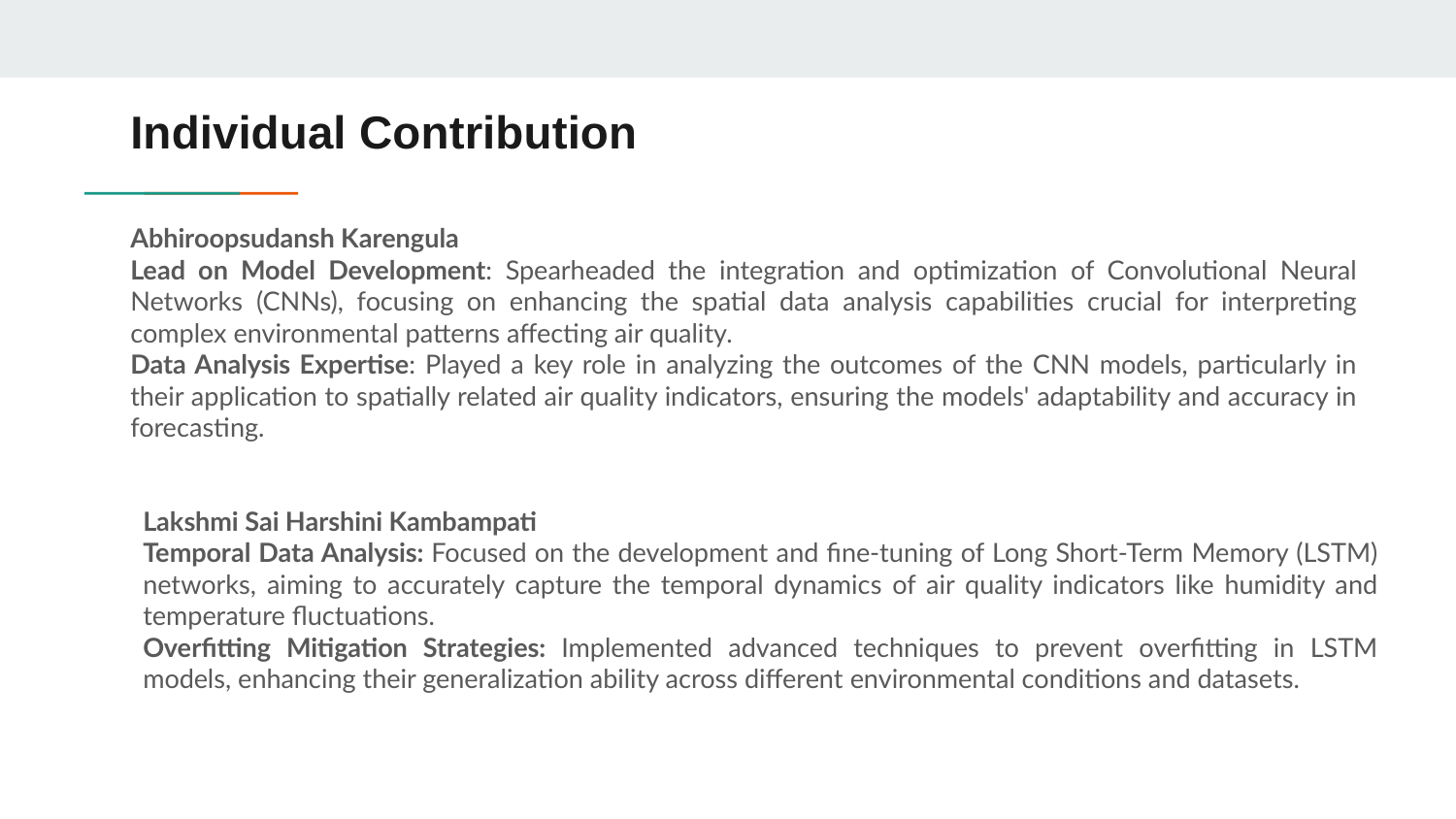

# Individual Contribution
Abhiroopsudansh Karengula
Lead on Model Development: Spearheaded the integration and optimization of Convolutional Neural Networks (CNNs), focusing on enhancing the spatial data analysis capabilities crucial for interpreting complex environmental patterns affecting air quality.
Data Analysis Expertise: Played a key role in analyzing the outcomes of the CNN models, particularly in their application to spatially related air quality indicators, ensuring the models' adaptability and accuracy in forecasting.

Lakshmi Sai Harshini Kambampati
Temporal Data Analysis: Focused on the development and fine-tuning of Long Short-Term Memory (LSTM) networks, aiming to accurately capture the temporal dynamics of air quality indicators like humidity and temperature fluctuations.
Overfitting Mitigation Strategies: Implemented advanced techniques to prevent overfitting in LSTM models, enhancing their generalization ability across different environmental conditions and datasets.